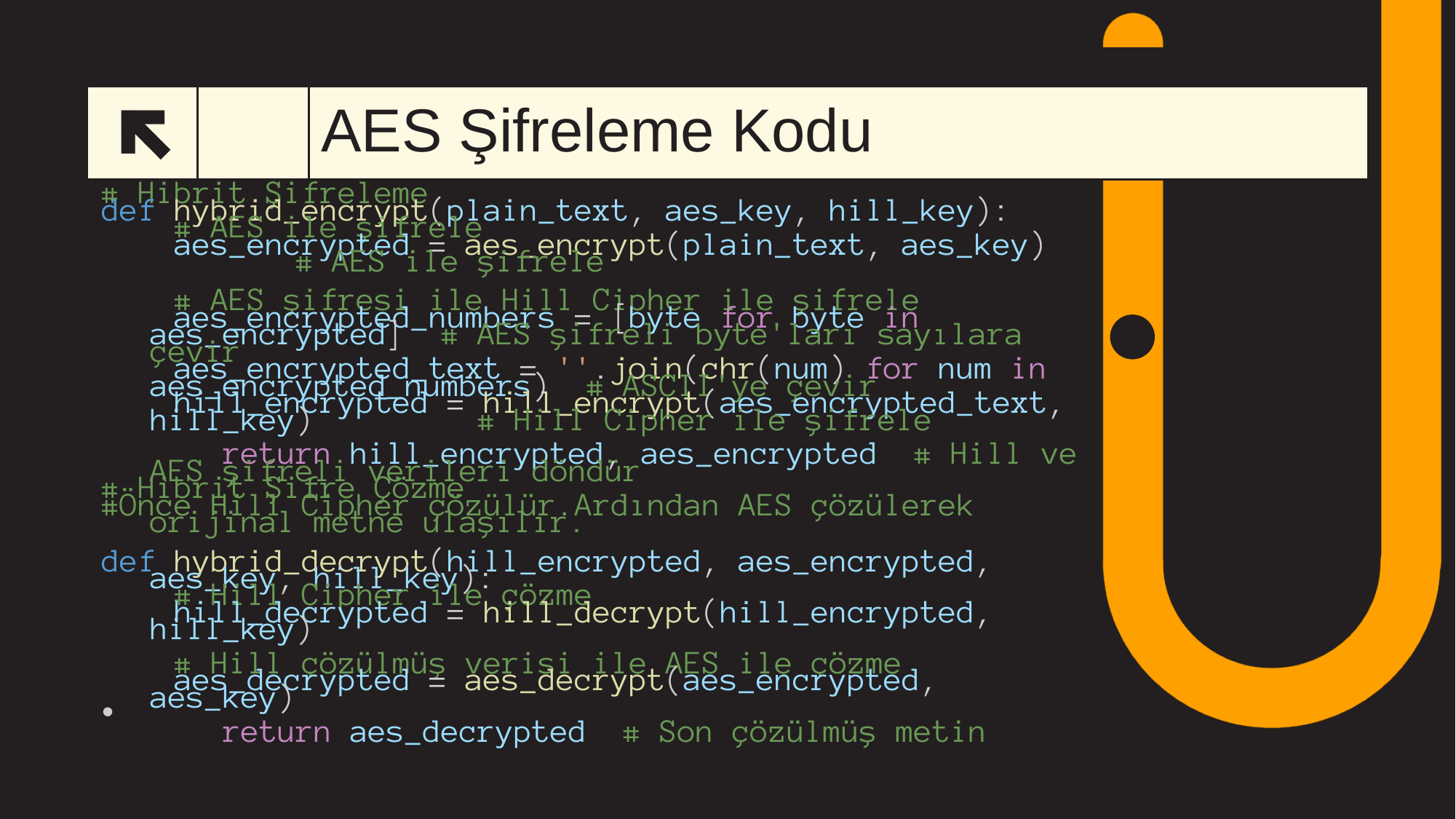

# AES Şifreleme Kodu

22
# Hibrit Şifreleme
def hybrid_encrypt(plain_text, aes_key, hill_key):
    # AES ile şifrele
    aes_encrypted = aes_encrypt(plain_text, aes_key)         # AES ile şifrele

    # AES şifresi ile Hill Cipher ile şifrele
    aes_encrypted_numbers = [byte for byte in aes_encrypted]  # AES şifreli byte'ları sayılara çevir
    aes_encrypted_text = ''.join(chr(num) for num in aes_encrypted_numbers)  # ASCII'ye çevir
    hill_encrypted = hill_encrypt(aes_encrypted_text, hill_key)         # Hill Cipher ile şifrele
    return hill_encrypted, aes_encrypted  # Hill ve AES şifreli verileri döndür
# Hibrit Şifre Çözme
#Önce Hill Cipher çözülür.Ardından AES çözülerek orijinal metne ulaşılır.

def hybrid_decrypt(hill_encrypted, aes_encrypted, aes_key, hill_key):
    # Hill Cipher ile çözme
    hill_decrypted = hill_decrypt(hill_encrypted, hill_key)

    # Hill çözülmüş verisi ile AES ile çözme
    aes_decrypted = aes_decrypt(aes_encrypted, aes_key)
    return aes_decrypted  # Son çözülmüş metin